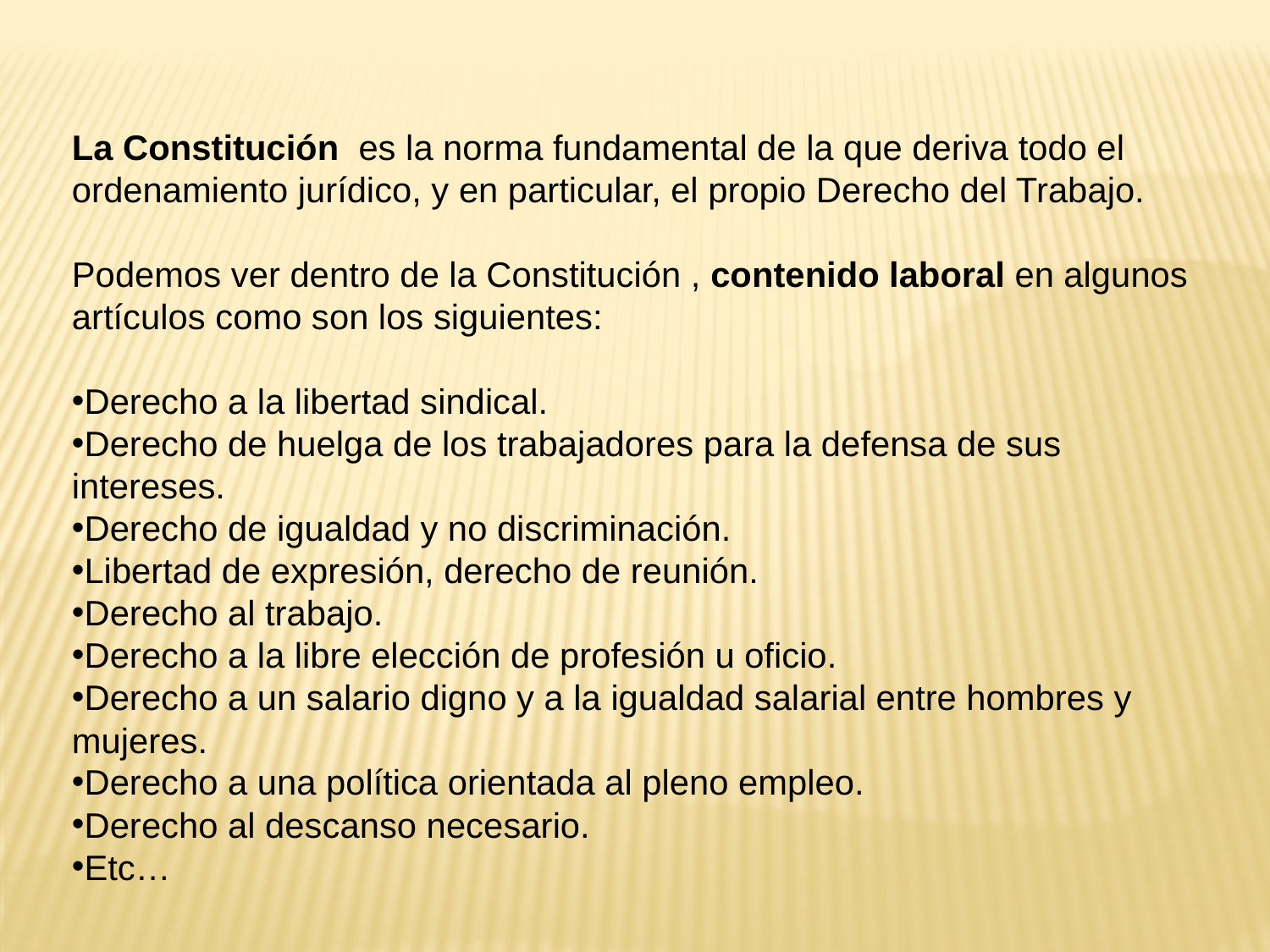

La Constitución  es la norma fundamental de la que deriva todo el ordenamiento jurídico, y en particular, el propio Derecho del Trabajo.

Podemos ver dentro de la Constitución , contenido laboral en algunos artículos como son los siguientes:

Derecho a la libertad sindical.
Derecho de huelga de los trabajadores para la defensa de sus intereses.
Derecho de igualdad y no discriminación.
Libertad de expresión, derecho de reunión.
Derecho al trabajo.
Derecho a la libre elección de profesión u oficio.
Derecho a un salario digno y a la igualdad salarial entre hombres y mujeres.
Derecho a una política orientada al pleno empleo.
Derecho al descanso necesario.
Etc…